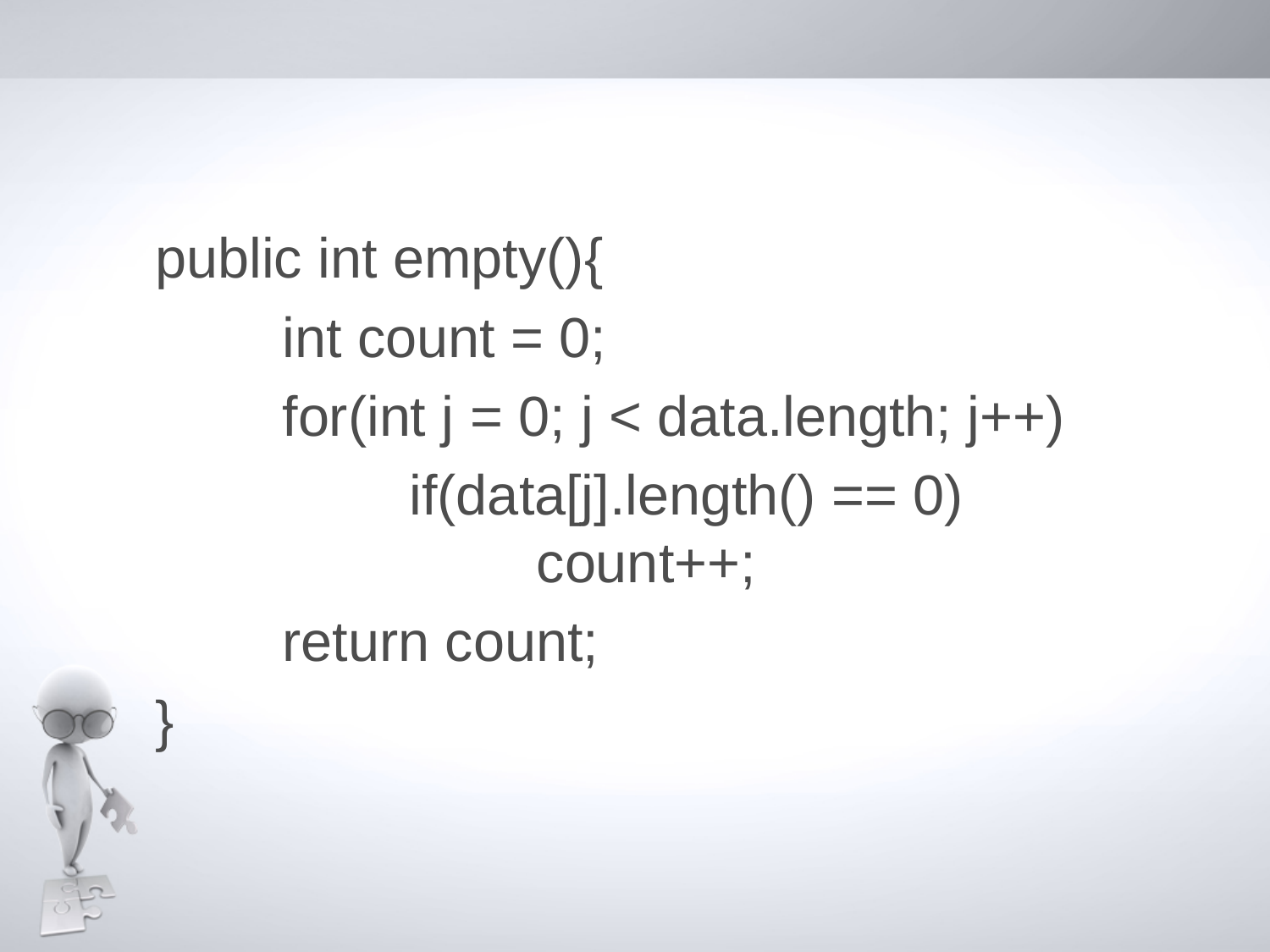

public int empty(){
	int count = 0;
	for(int j = 0; j < data.length; j++)
		if(data[j].length() == 0)
			count++;
	return count;
}